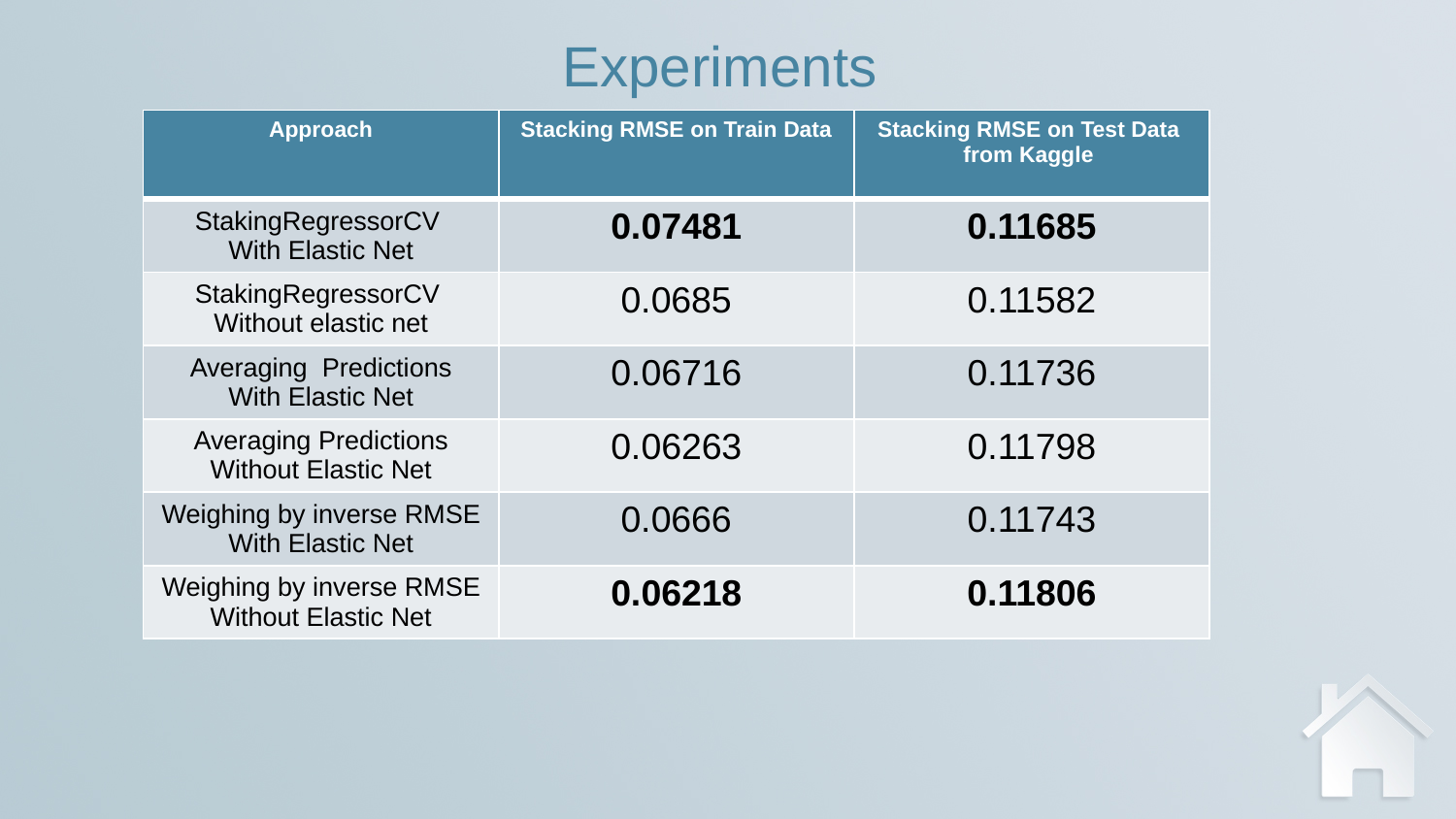

Experiments
| Approach | Stacking RMSE on Train Data | Stacking RMSE on Test Data from Kaggle |
| --- | --- | --- |
| StakingRegressorCV With Elastic Net | 0.07481 | 0.11685 |
| StakingRegressorCV Without elastic net | 0.0685 | 0.11582 |
| Averaging Predictions With Elastic Net | 0.06716 | 0.11736 |
| Averaging Predictions Without Elastic Net | 0.06263 | 0.11798 |
| Weighing by inverse RMSE With Elastic Net | 0.0666 | 0.11743 |
| Weighing by inverse RMSE Without Elastic Net | 0.06218 | 0.11806 |